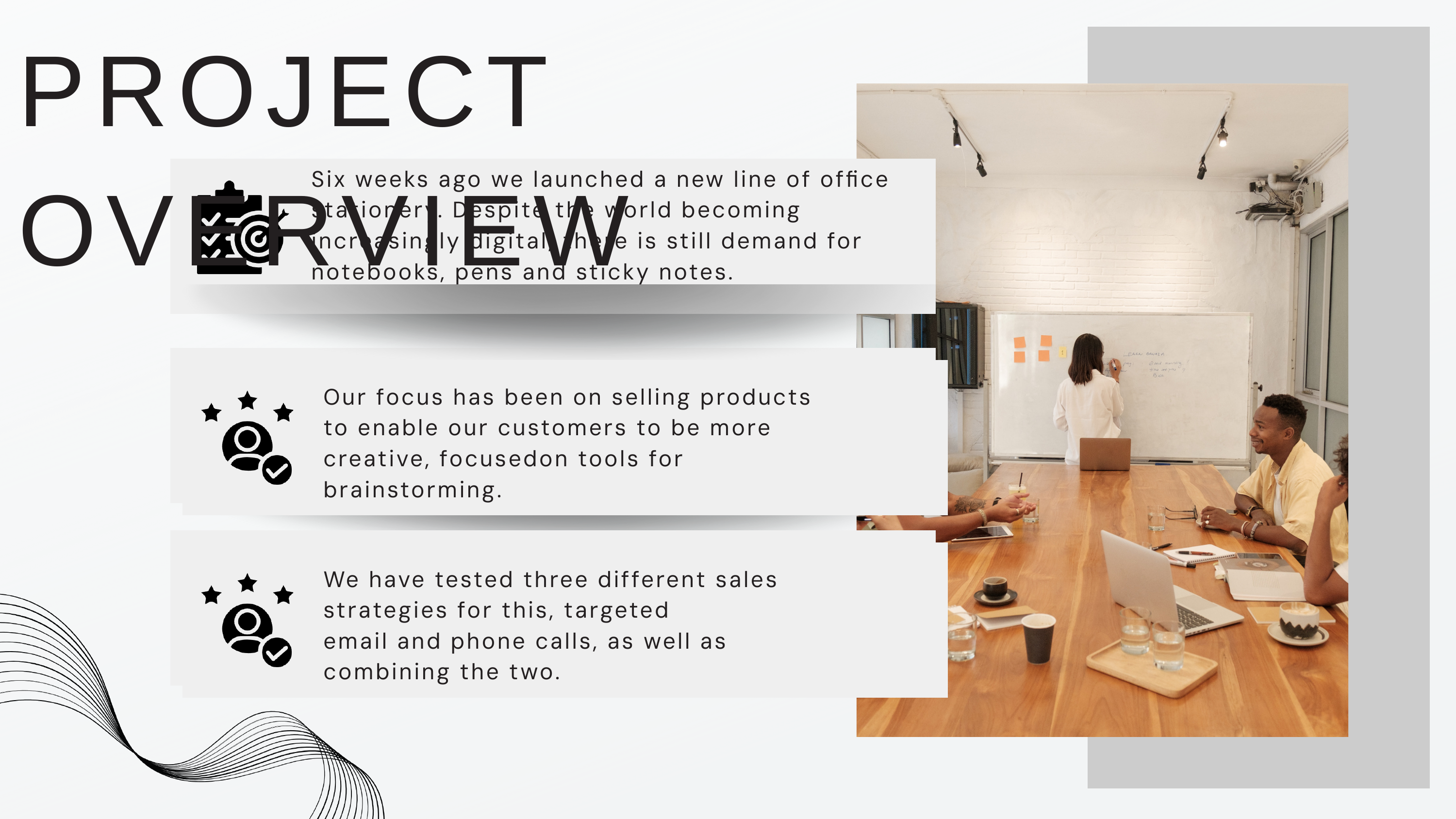

PROJECT OVERVIEW

Six weeks ago we launched a new line of office stationery. Despite the world becoming
increasingly digital, there is still demand for notebooks, pens and sticky notes.

Our focus has been on selling products to enable our customers to be more creative, focusedon tools for brainstorming.
Our focus has been on selling products to enable our customers to be more creative, focusedon tools for brainstorming.

Our focus has been on selling products to enable our customers to be more creative, focusedon tools for brainstorming.
We have tested three different sales strategies for this, targeted
email and phone calls, as well as combining the two.